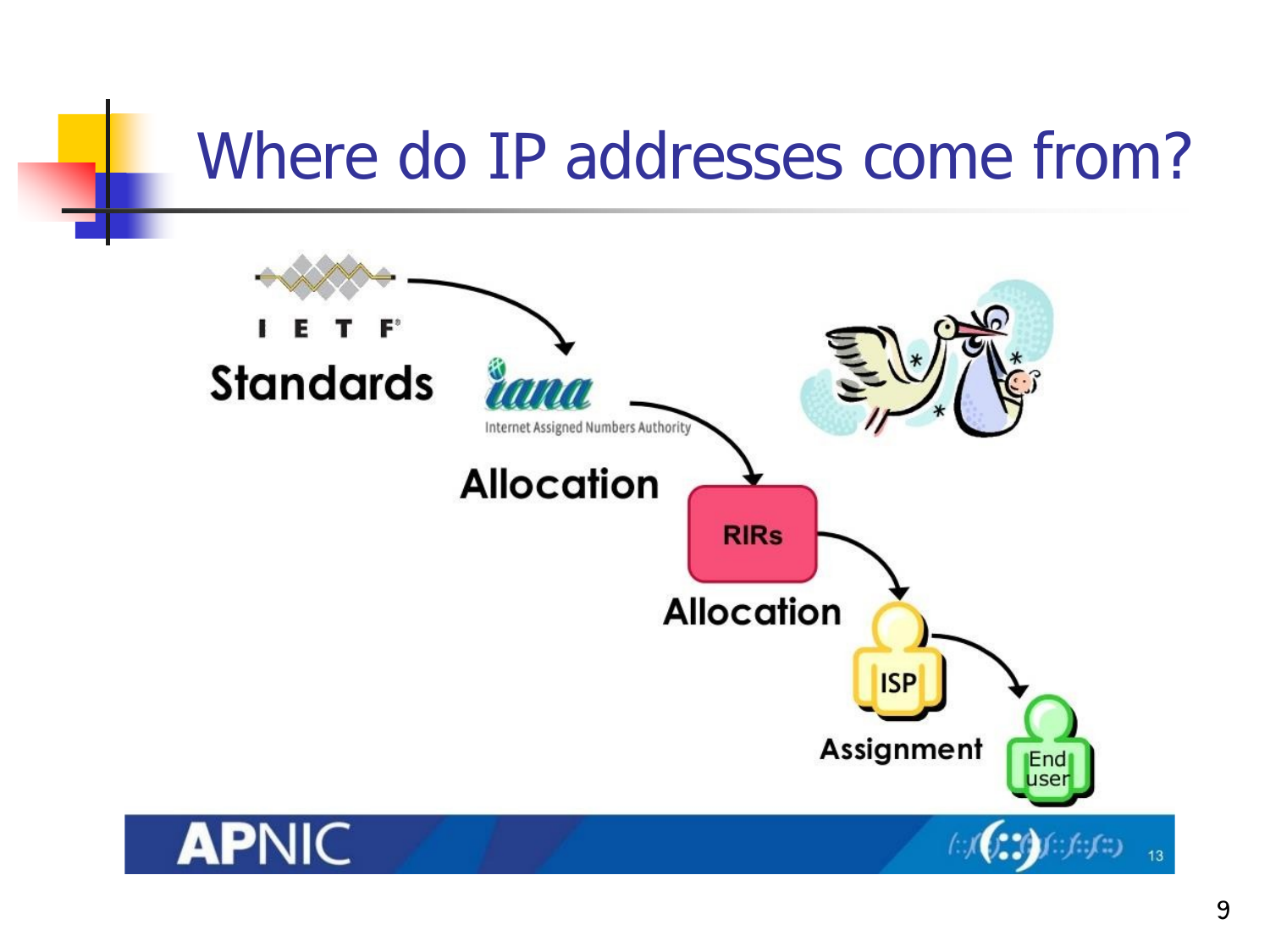

# Where do IP addresses come from?

9